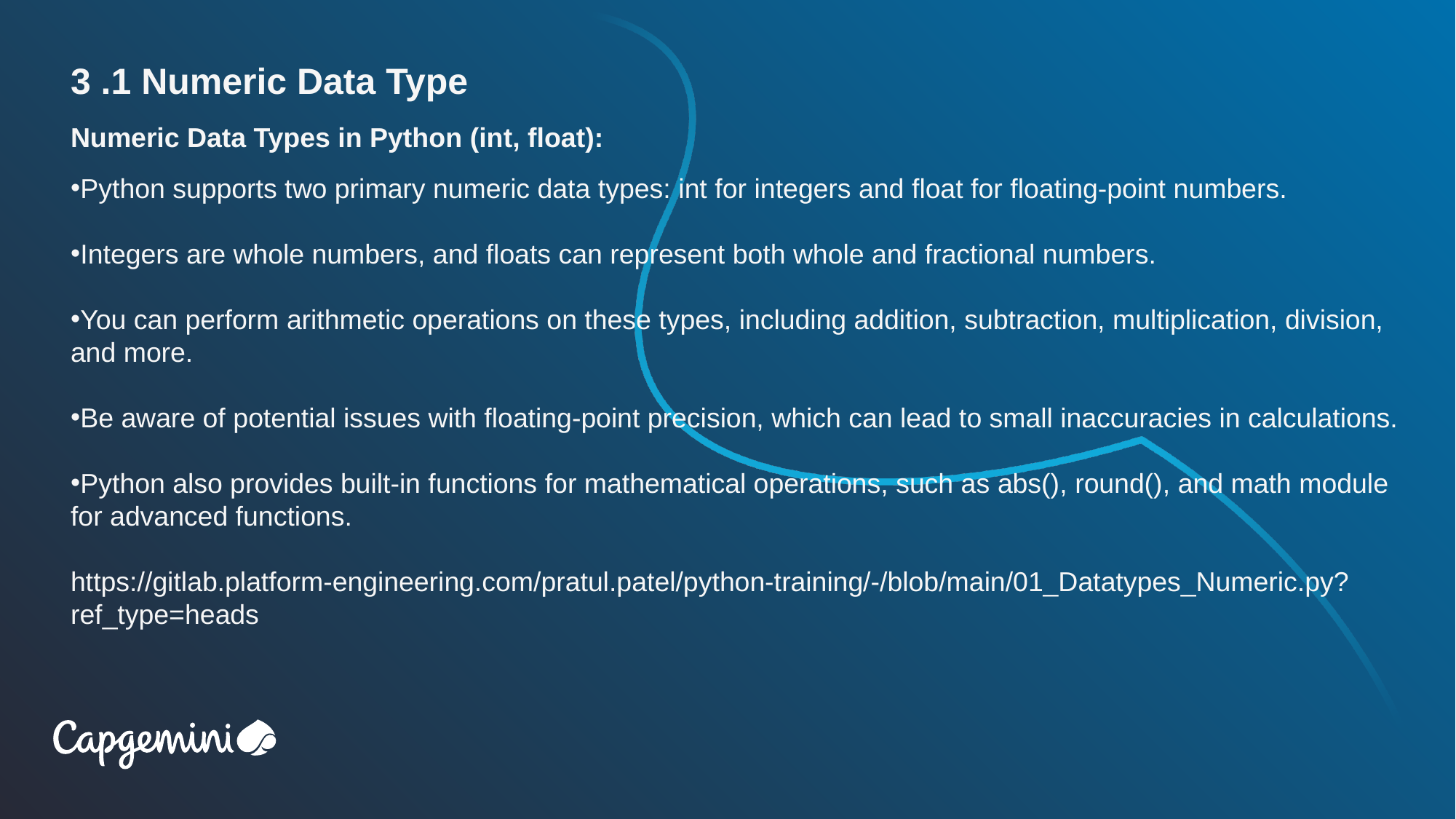

3 .1 Numeric Data Type
Numeric Data Types in Python (int, float):
Python supports two primary numeric data types: int for integers and float for floating-point numbers.

Integers are whole numbers, and floats can represent both whole and fractional numbers.

You can perform arithmetic operations on these types, including addition, subtraction, multiplication, division, and more.

Be aware of potential issues with floating-point precision, which can lead to small inaccuracies in calculations.

Python also provides built-in functions for mathematical operations, such as abs(), round(), and math module for advanced functions.
https://gitlab.platform-engineering.com/pratul.patel/python-training/-/blob/main/01_Datatypes_Numeric.py?ref_type=heads